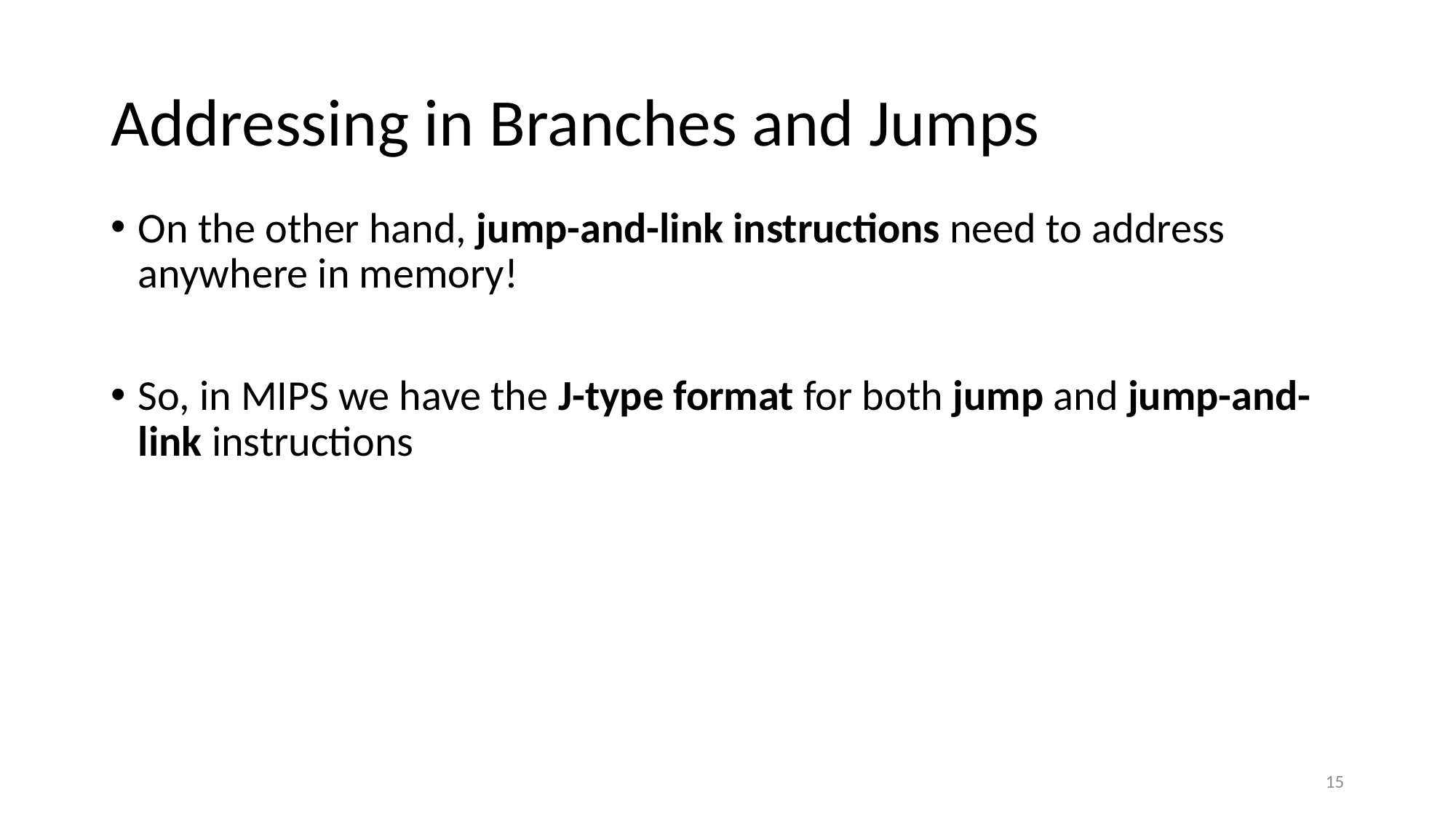

# Addressing in Branches and Jumps
On the other hand, jump-and-link instructions need to address anywhere in memory!

So, in MIPS we have the J-type format for both jump and jump-and-link instructions

15